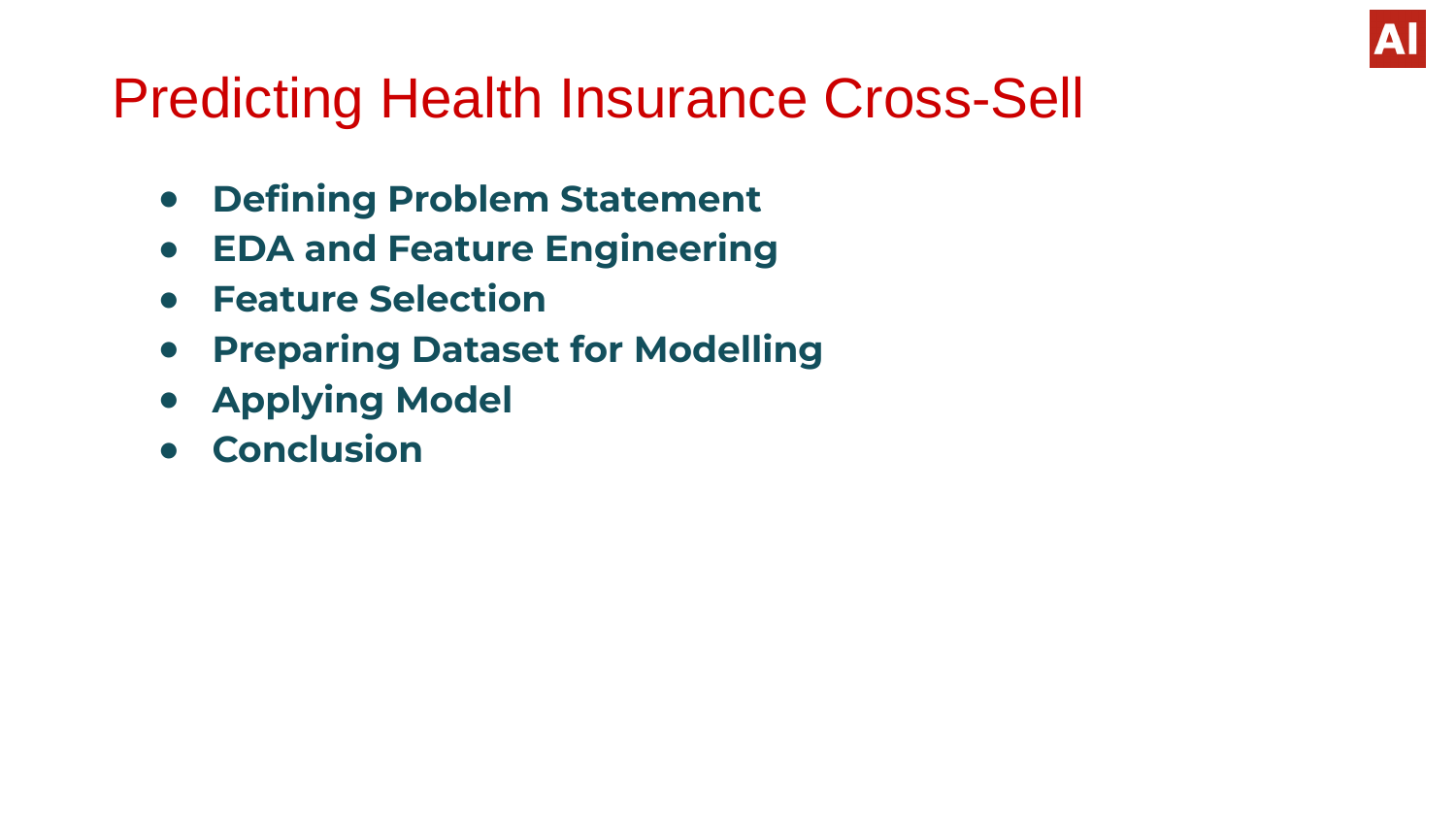

Predicting Health Insurance Cross-Sell
#
Defining Problem Statement
EDA and Feature Engineering
Feature Selection
Preparing Dataset for Modelling
Applying Model
Conclusion